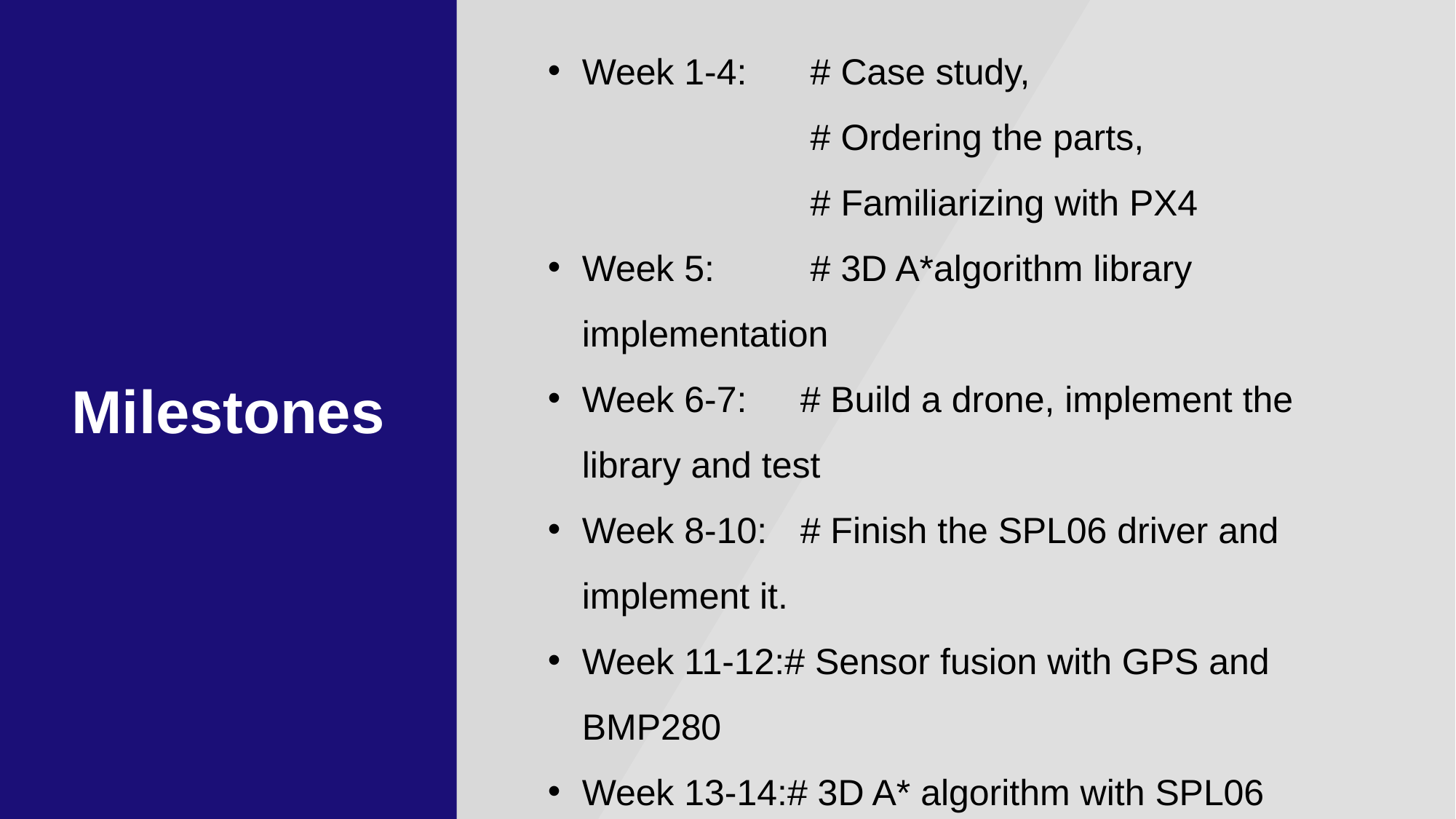

Week 1-4:	 # Case study,
		 # Ordering the parts,
		 # Familiarizing with PX4
Week 5:	 # 3D A*algorithm library implementation
Week 6-7:	# Build a drone, implement the library and test
Week 8-10:	# Finish the SPL06 driver and implement it.
Week 11-12:# Sensor fusion with GPS and BMP280
Week 13-14:# 3D A* algorithm with SPL06 barometer
Milestones